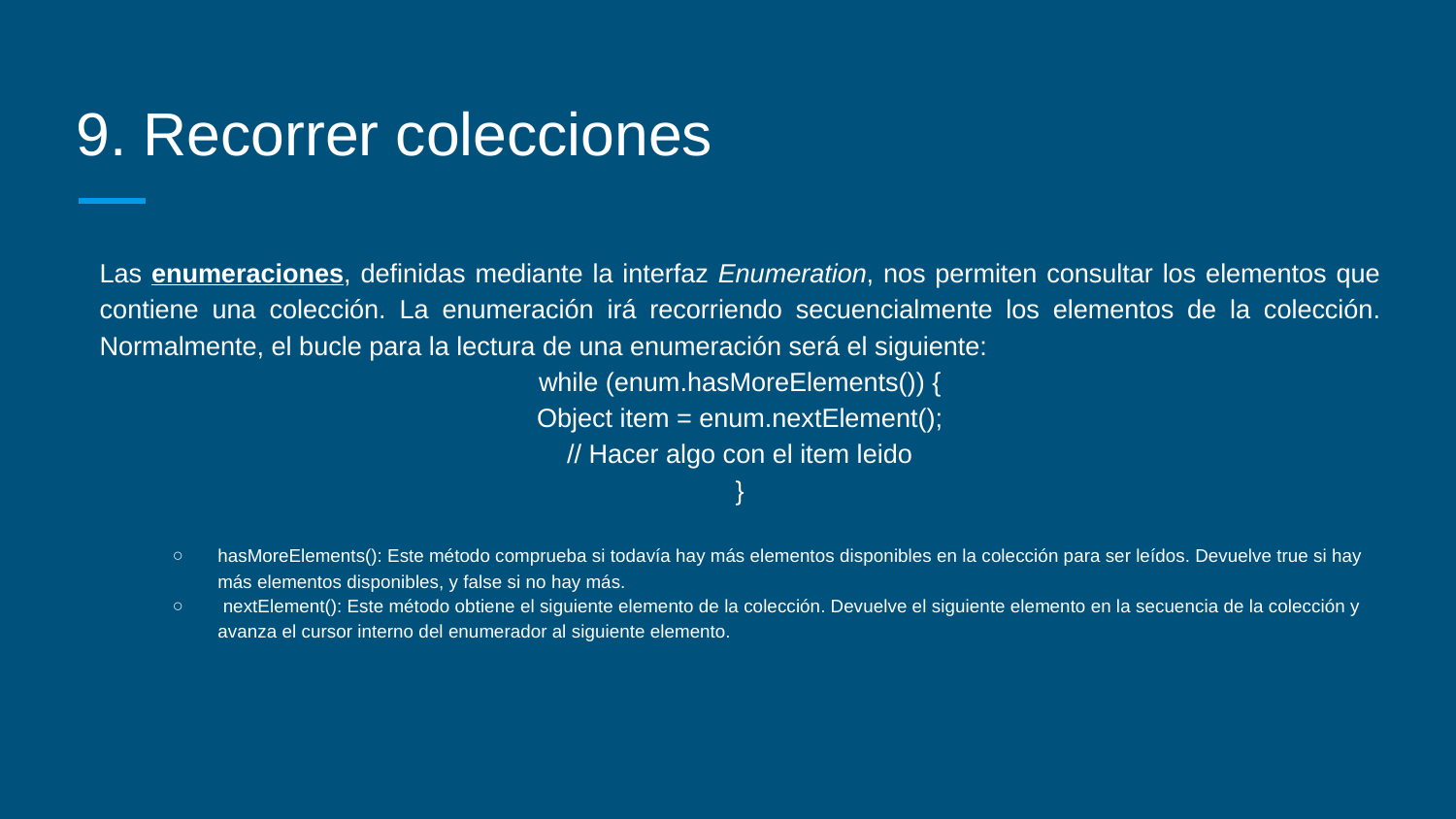

# 9. Recorrer colecciones
Las enumeraciones, definidas mediante la interfaz Enumeration, nos permiten consultar los elementos que contiene una colección. La enumeración irá recorriendo secuencialmente los elementos de la colección. Normalmente, el bucle para la lectura de una enumeración será el siguiente:
while (enum.hasMoreElements()) {
Object item = enum.nextElement();
// Hacer algo con el item leido
}

hasMoreElements(): Este método comprueba si todavía hay más elementos disponibles en la colección para ser leídos. Devuelve true si hay más elementos disponibles, y false si no hay más.
 nextElement(): Este método obtiene el siguiente elemento de la colección. Devuelve el siguiente elemento en la secuencia de la colección y avanza el cursor interno del enumerador al siguiente elemento.